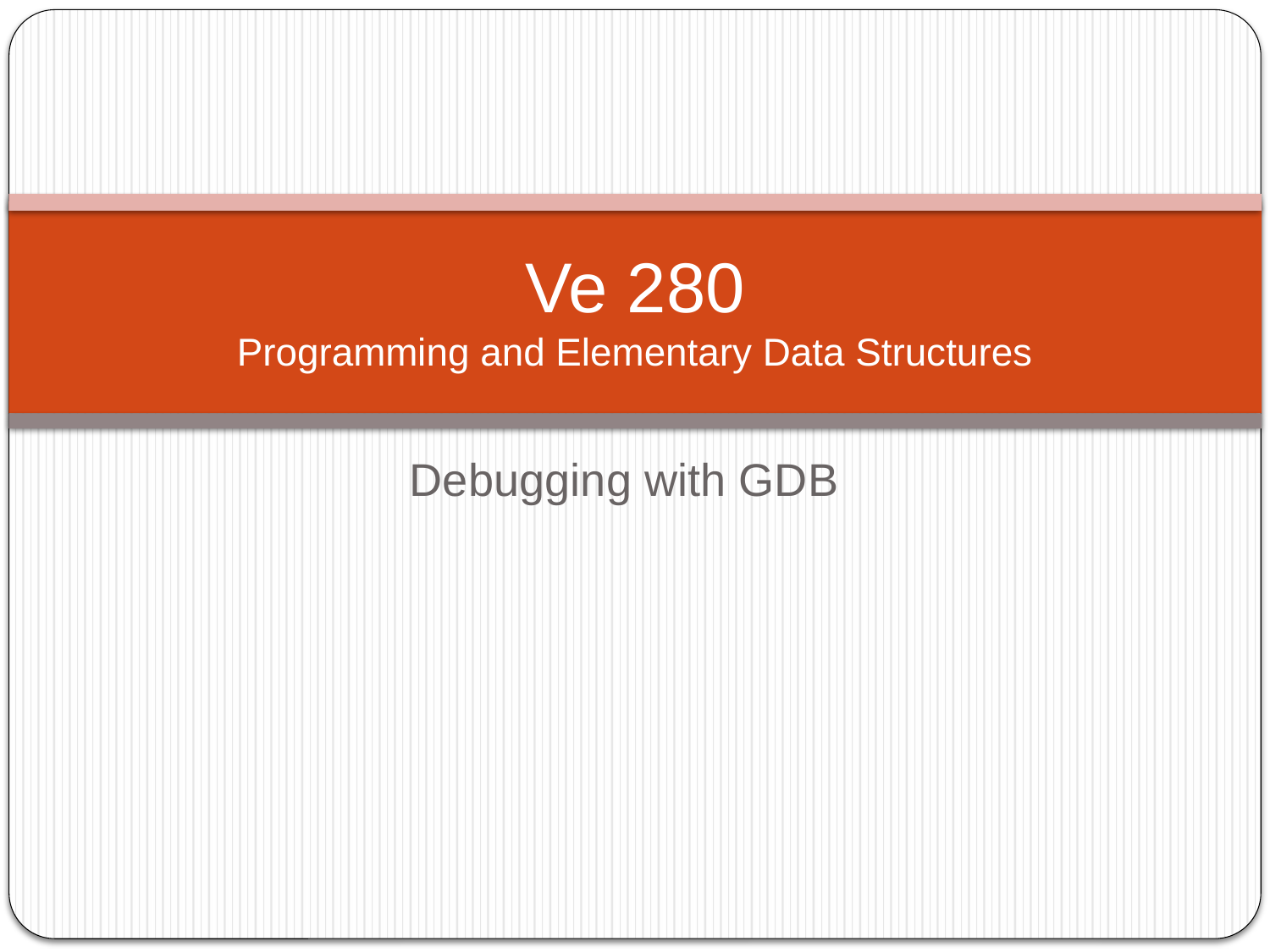

# Ve 280 Programming and Elementary Data Structures
Debugging with GDB